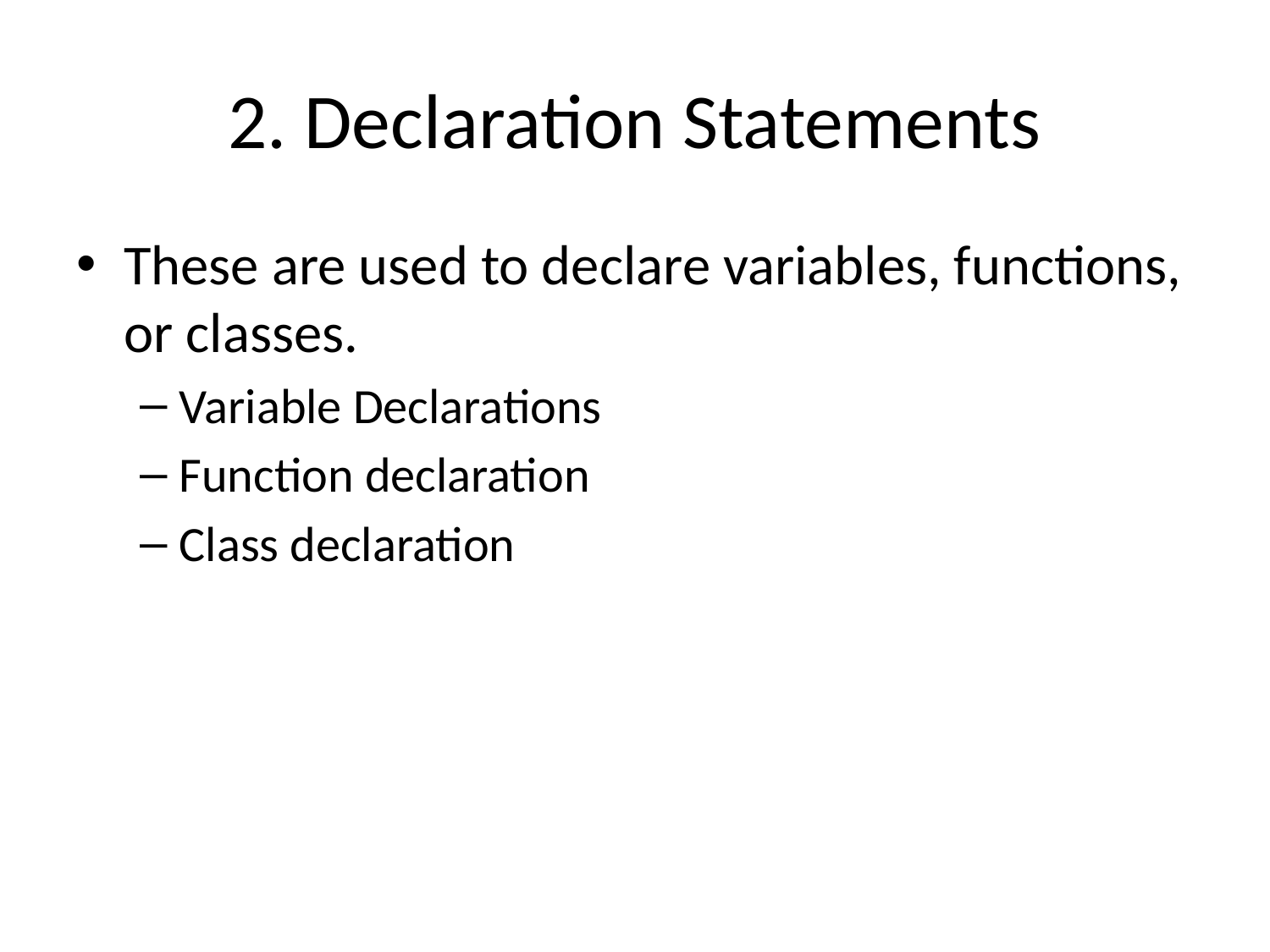

# 2. Declaration Statements
These are used to declare variables, functions, or classes.
Variable Declarations
Function declaration
Class declaration